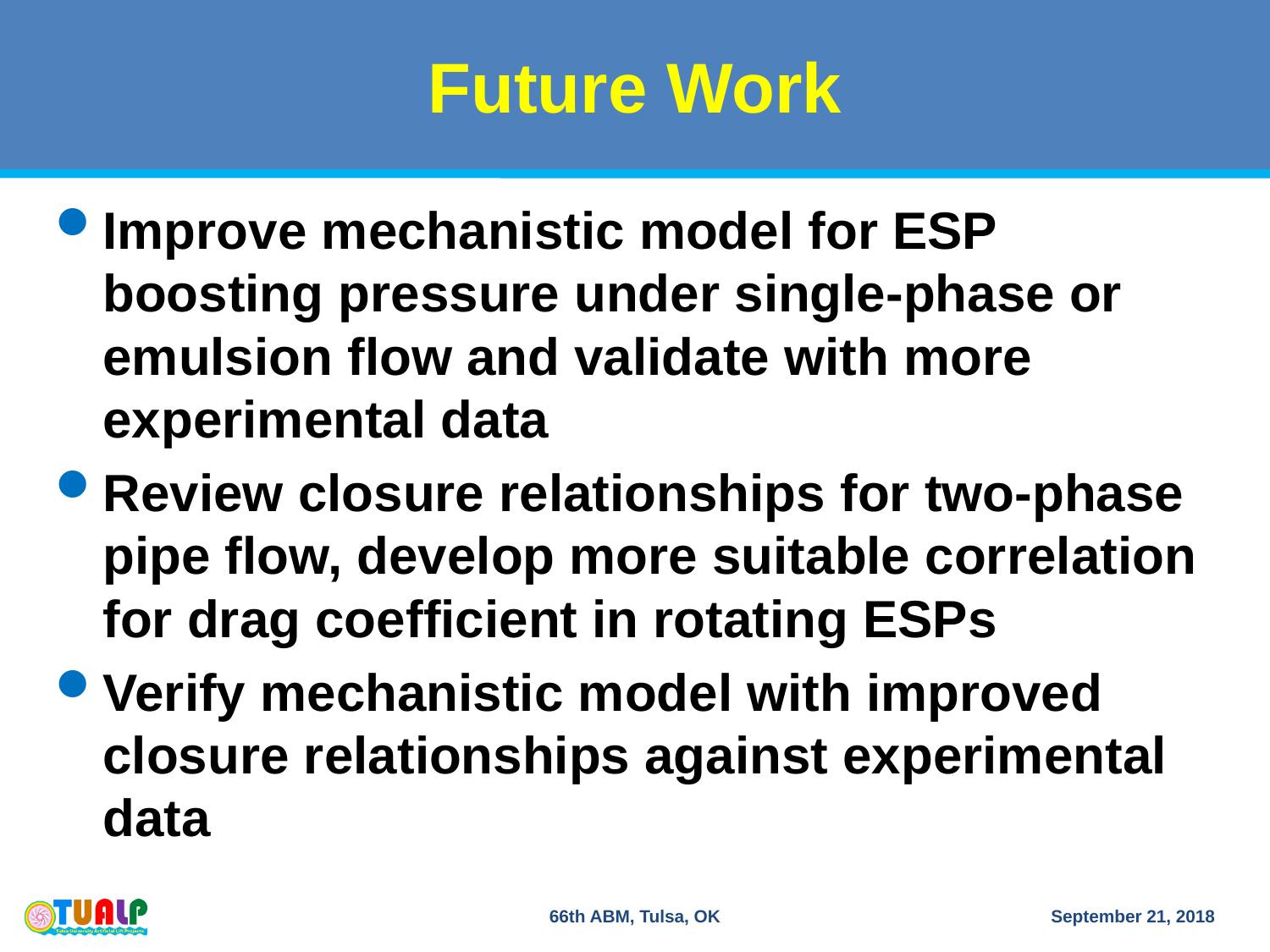

# Future Work
Improve mechanistic model for ESP boosting pressure under single-phase or emulsion flow and validate with more experimental data
Review closure relationships for two-phase pipe flow, develop more suitable correlation for drag coefficient in rotating ESPs
Verify mechanistic model with improved closure relationships against experimental data
66th ABM, Tulsa, OK
September 21, 2018